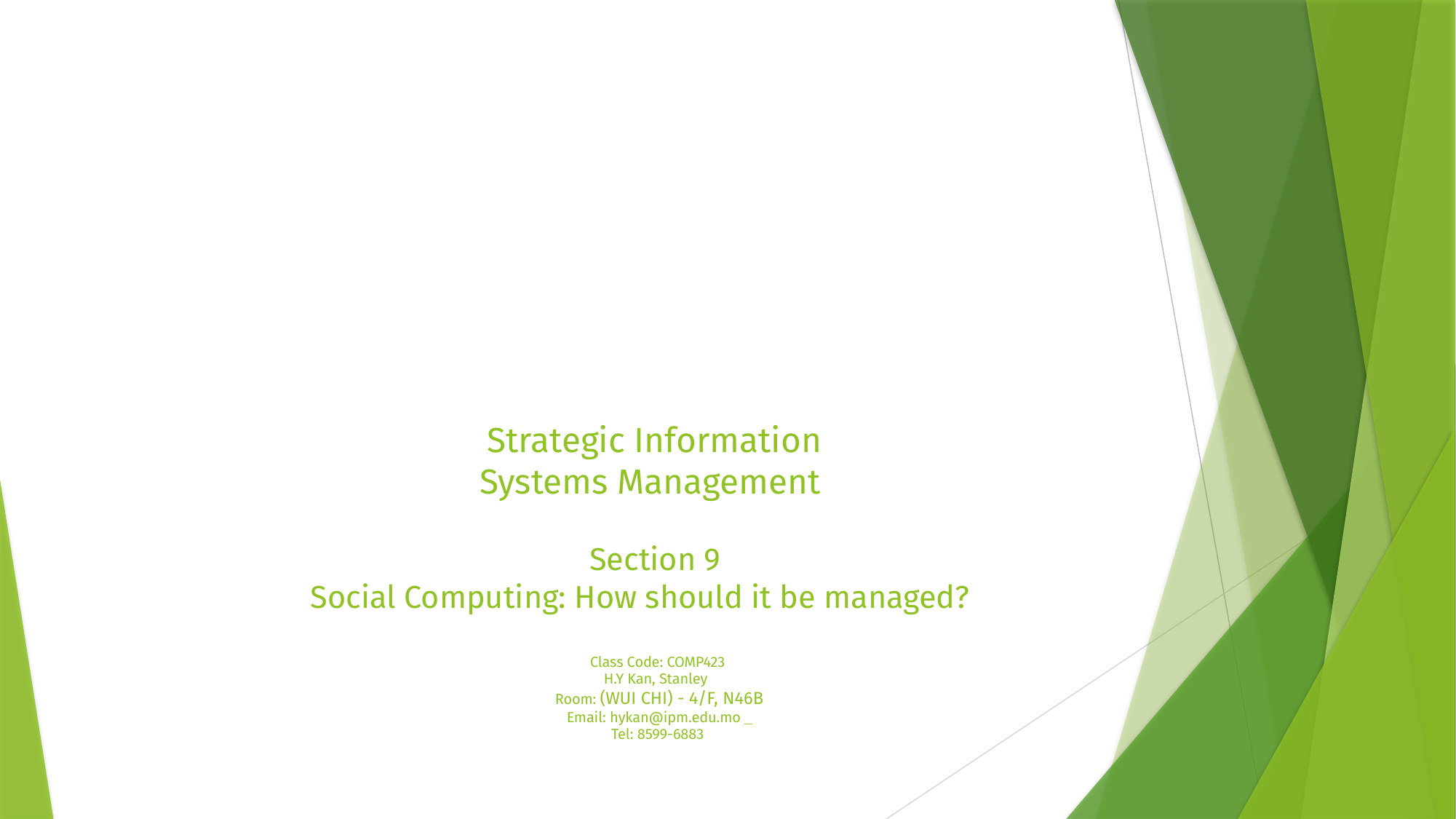

# Strategic Information Systems Management Section 9 Social Computing: How should it be managed? Class Code: COMP423 H.Y Kan, Stanley Room: (WUI CHI) - 4/F, N46B Email: hykan@ipm.edu.mo Tel: 8599-6883